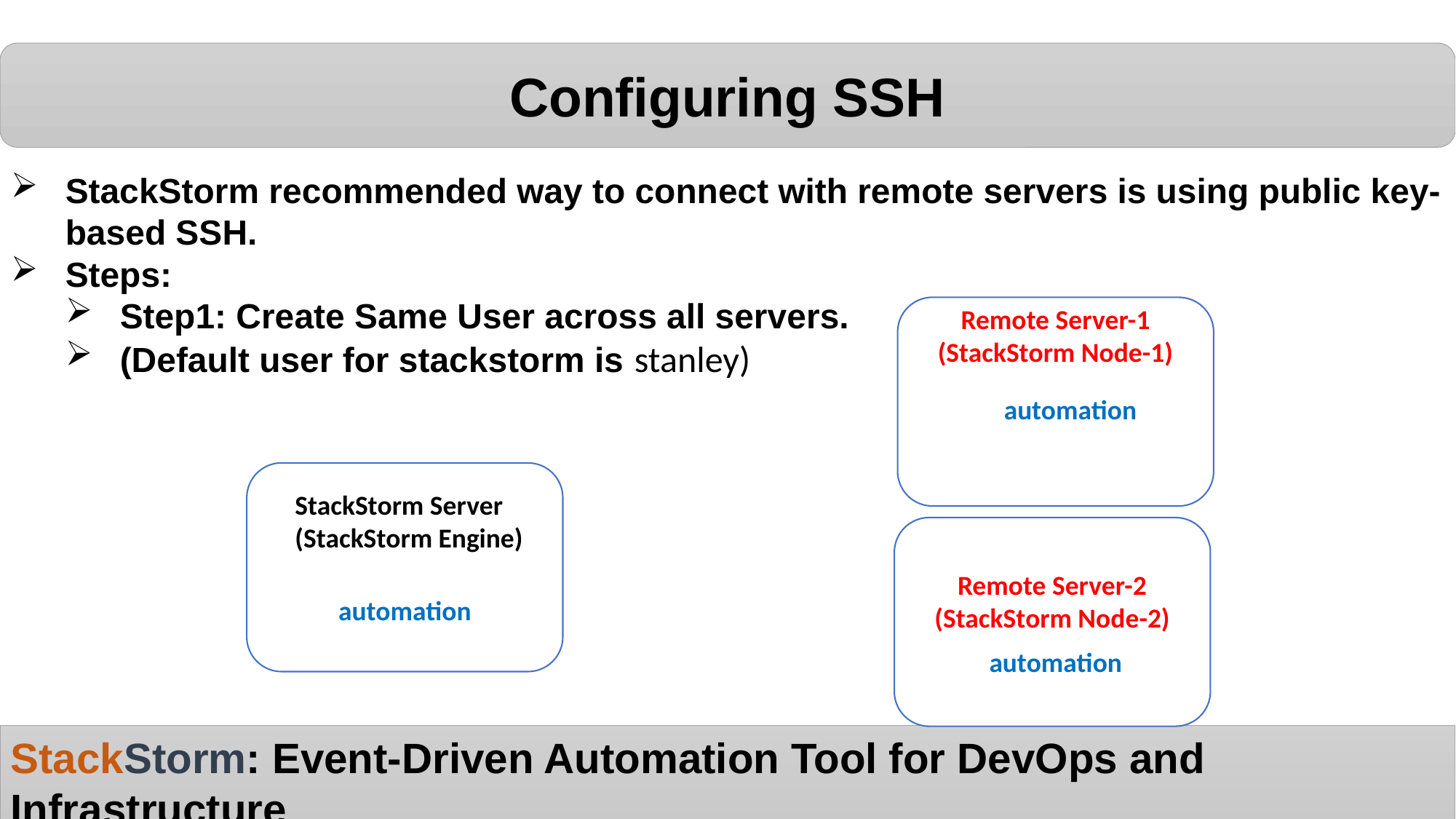

Configuring SSH
StackStorm recommended way to connect with remote servers is using public key-based SSH.
Steps:
Step1: Create Same User across all servers.
(Default user for stackstorm is stanley)

Remote Server-1
(StackStorm Node-1)

automation

StackStorm Server
(StackStorm Engine)

Remote Server-2
(StackStorm Node-2)
automation
automation
StackStorm: Event-Driven Automation Tool for DevOps and Infrastructure